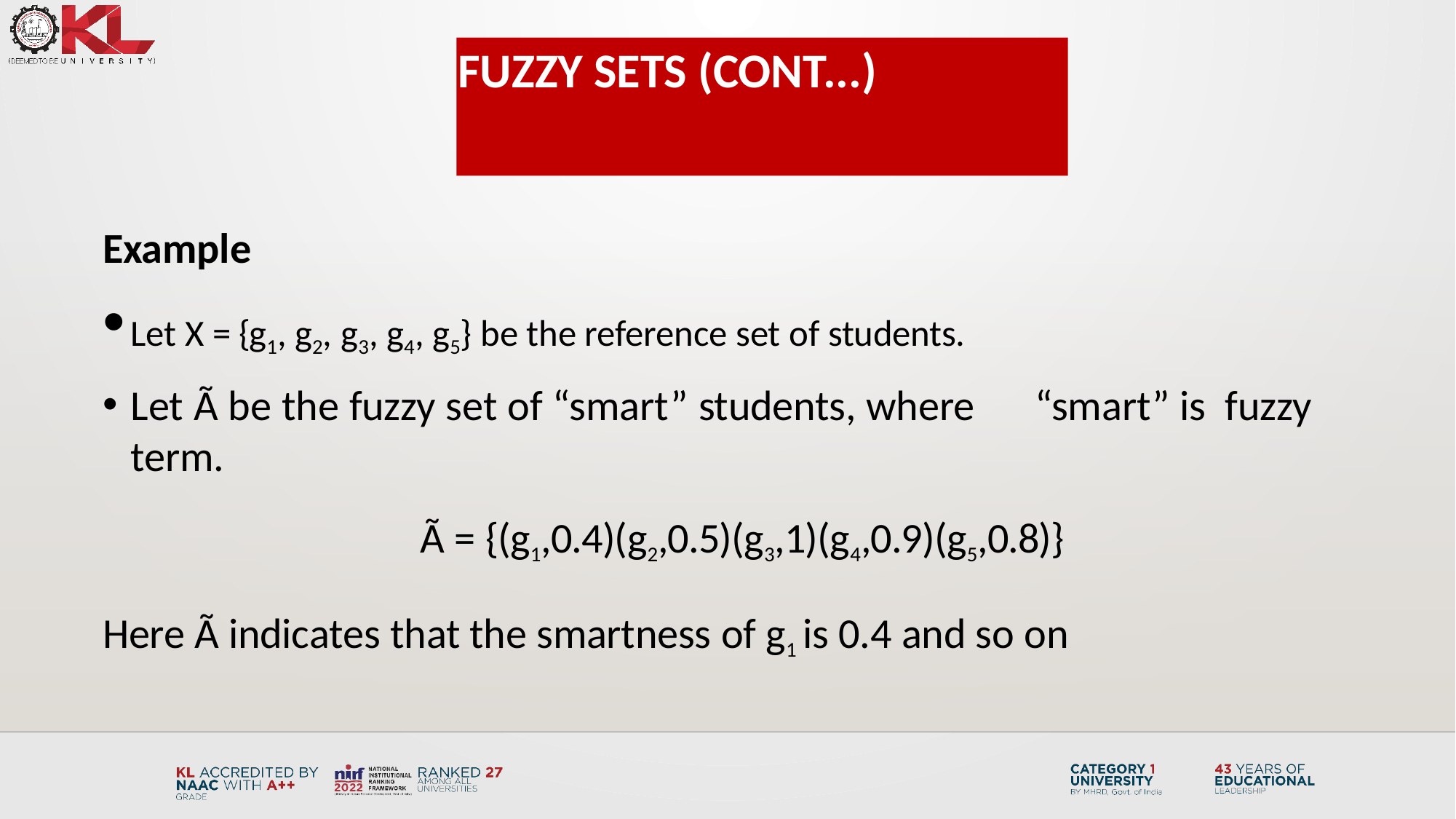

Fuzzy Sets (Cont...)
Example
Let X = {g1, g2, g3, g4, g5} be the reference set of students.
Let Ã be the fuzzy set of “smart” students, where	“smart” is  fuzzy term.
Ã = {(g1,0.4)(g2,0.5)(g3,1)(g4,0.9)(g5,0.8)}
Here Ã indicates that the smartness of g1 is 0.4 and so on